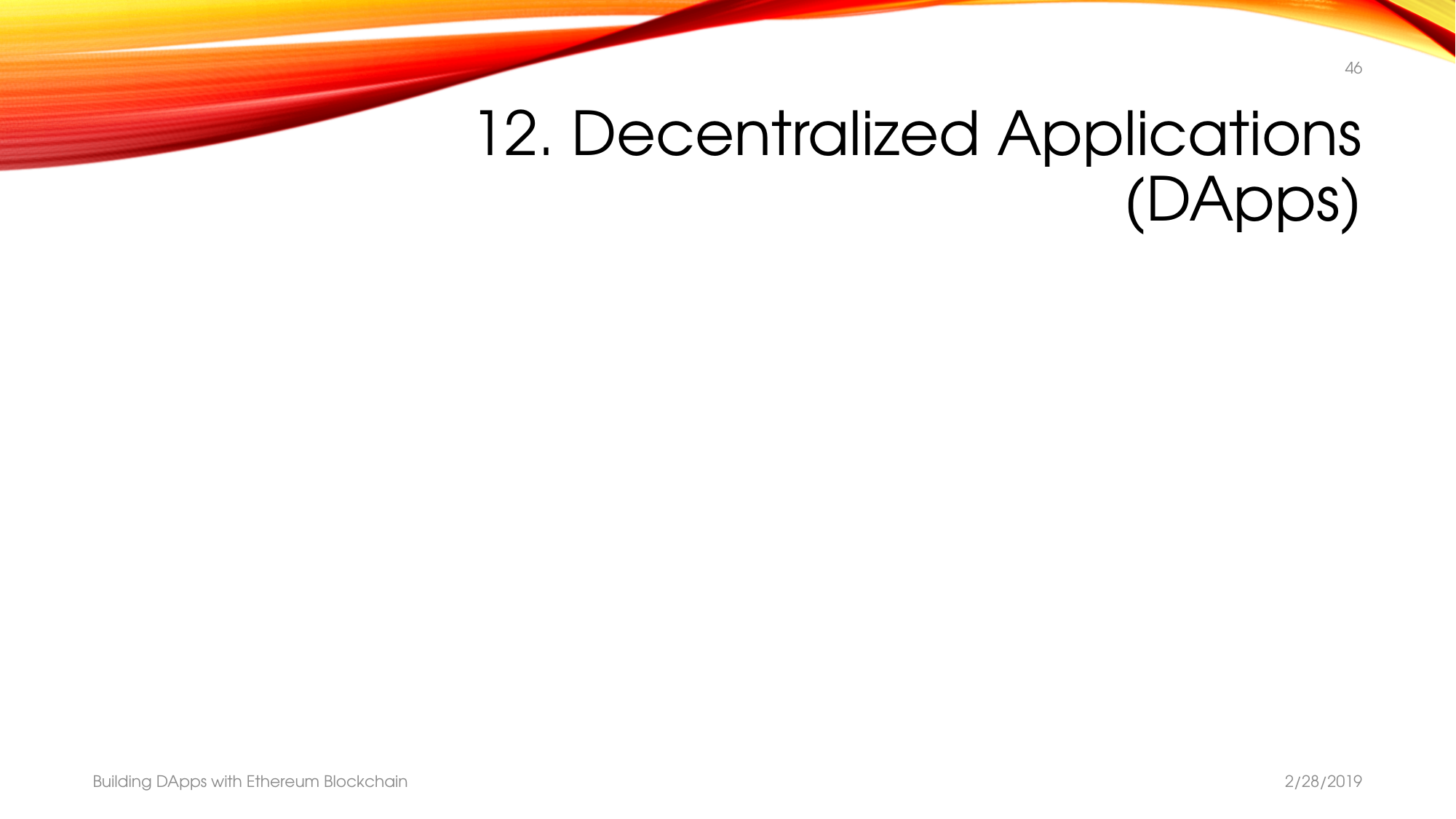

46
# 12. Decentralized Applications (DApps)

Building DApps with Ethereum Blockchain
2/28/2019